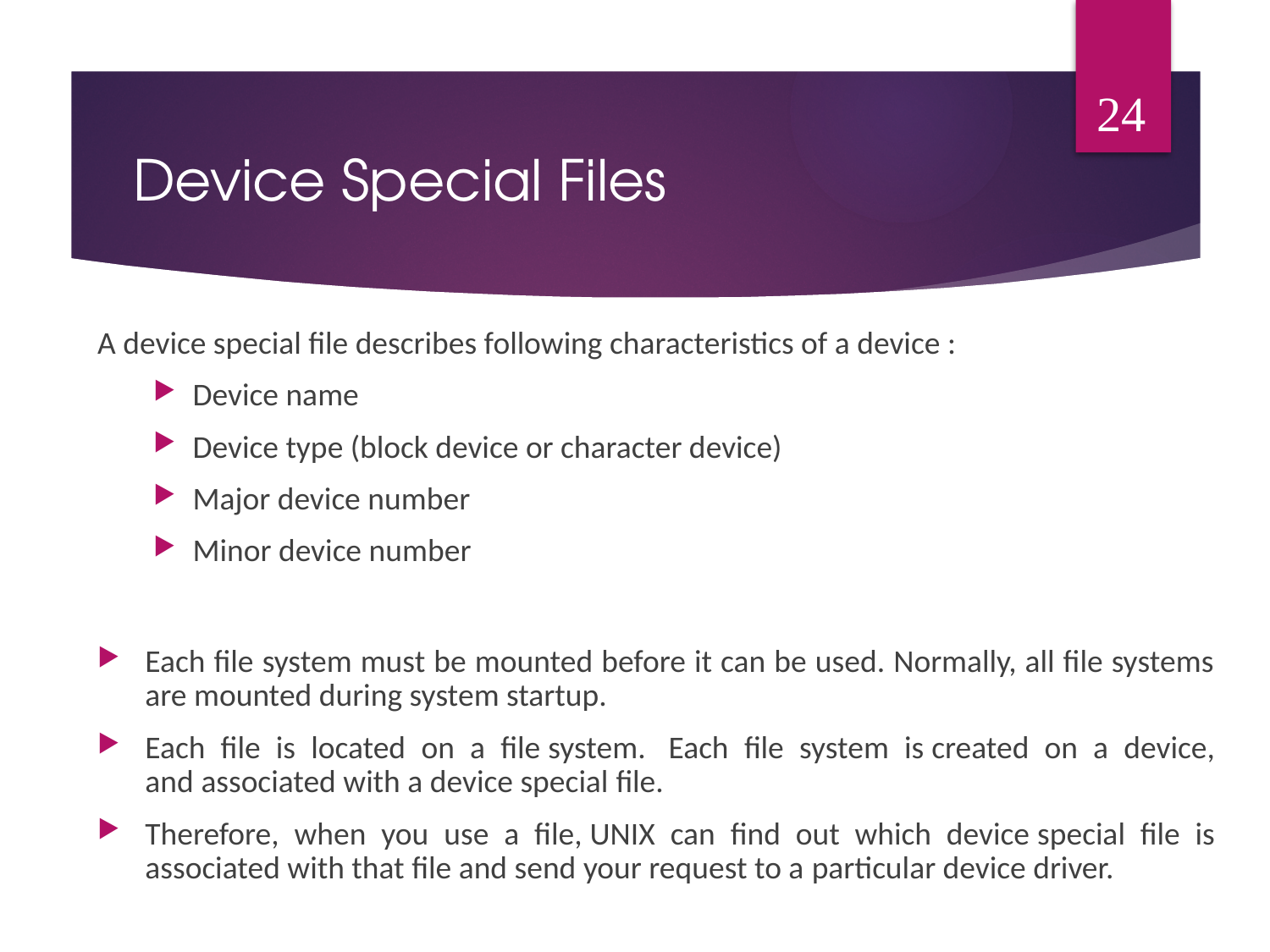

24
# Device Special Files
A device special file describes following characteristics of a device :
Device name
Device type (block device or character device)
Major device number
Minor device number

Each file system must be mounted before it can be used. Normally, all file systems are mounted during system startup.
Each file is located on a file system.  Each file system is created on a device, and associated with a device special file.
Therefore, when you use a file, UNIX can find out which device special file is associated with that file and send your request to a particular device driver.